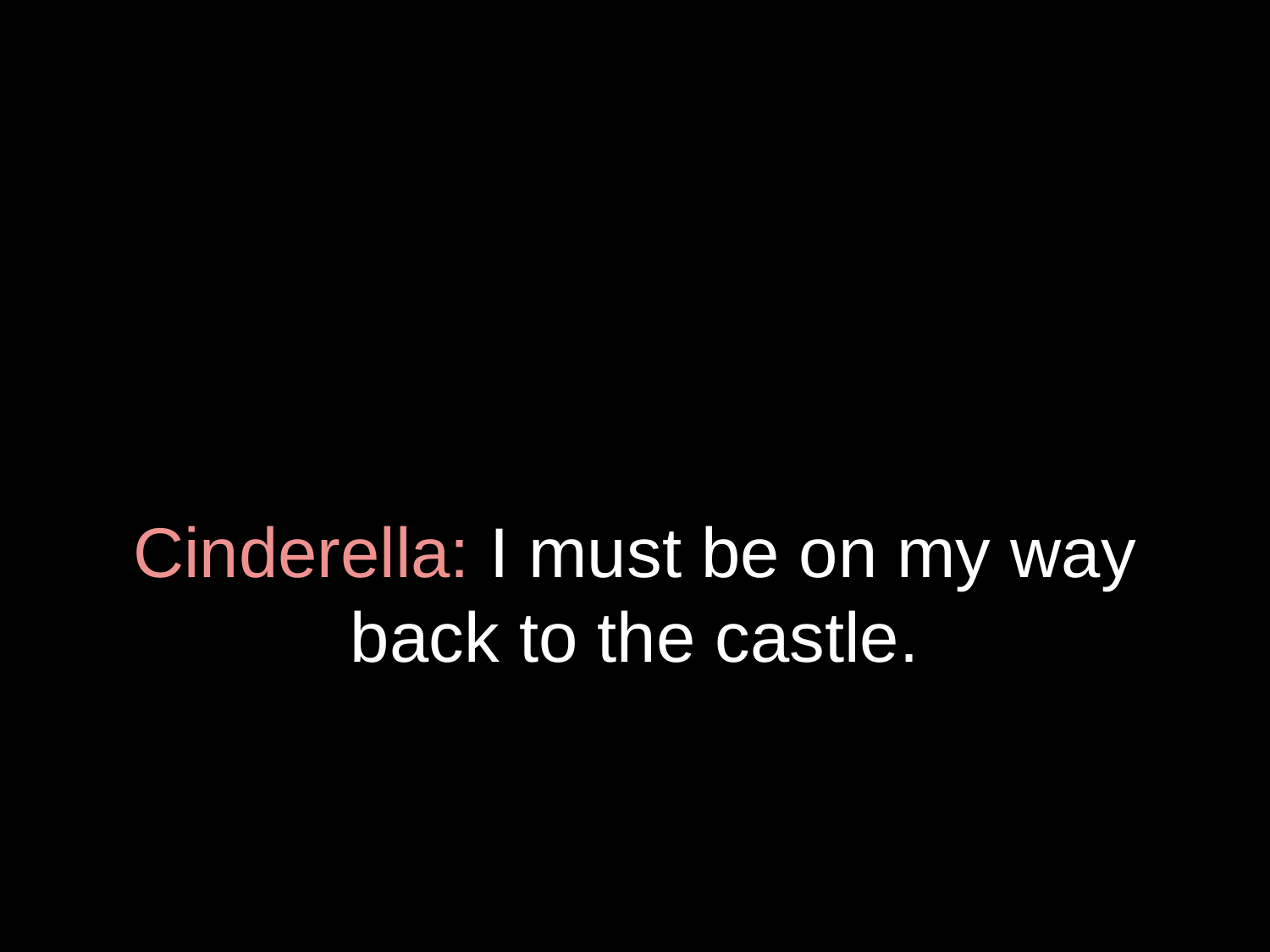

# Cinderella: I must be on my way back to the castle.